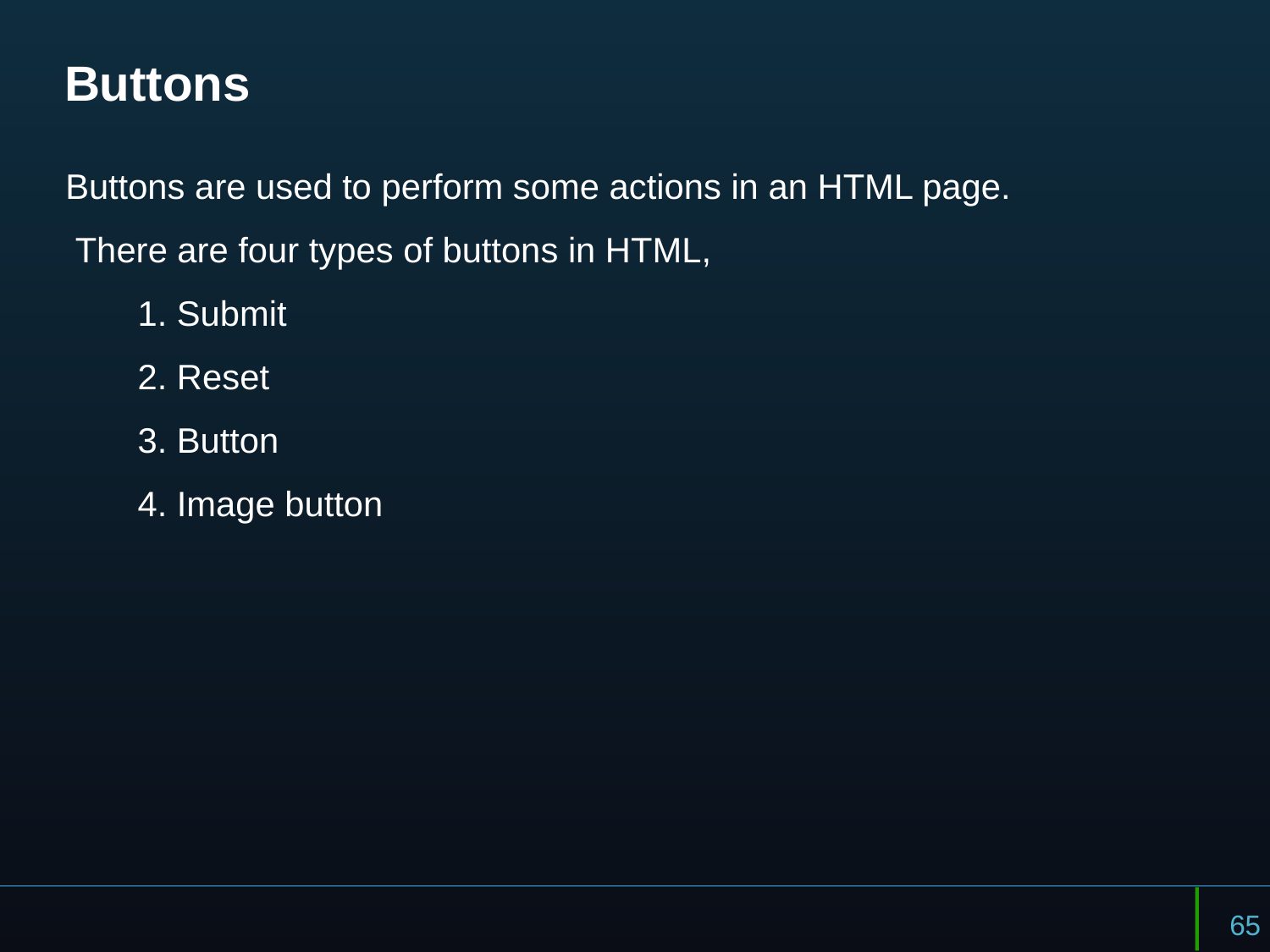

# Buttons
Buttons are used to perform some actions in an HTML page.
 There are four types of buttons in HTML,
Submit
Reset
Button
Image button

65